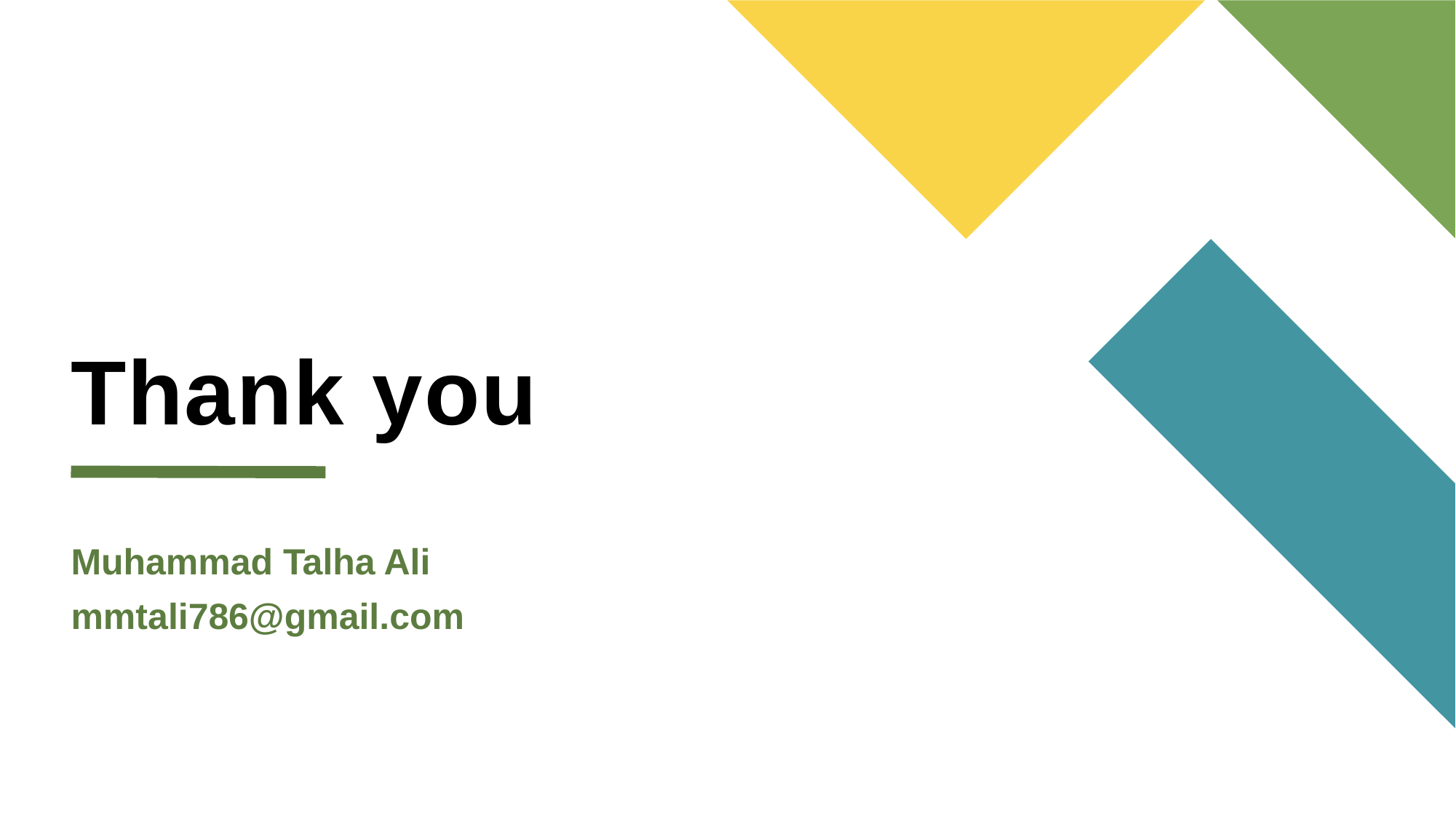

# Thank you
Muhammad Talha Ali
mmtali786@gmail.com